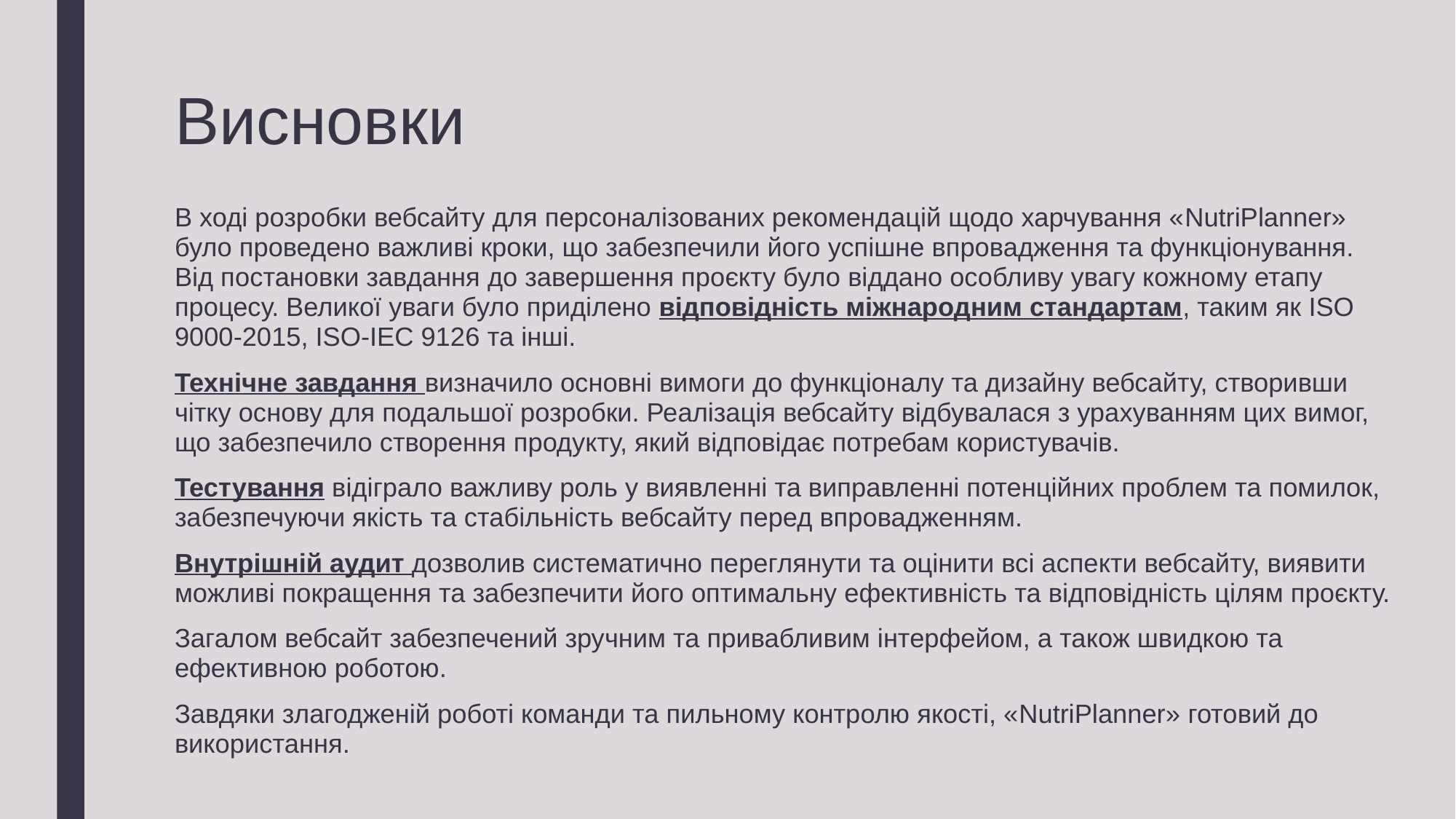

# Висновки
В ході розробки вебсайту для персоналізованих рекомендацій щодо харчування «NutriPlanner» було проведено важливі кроки, що забезпечили його успішне впровадження та функціонування. Від постановки завдання до завершення проєкту було віддано особливу увагу кожному етапу процесу. Великої уваги було приділено відповідність міжнародним стандартам, таким як ISO 9000-2015, ISO-IEC 9126 та інші.
Технічне завдання визначило основні вимоги до функціоналу та дизайну вебсайту, створивши чітку основу для подальшої розробки. Реалізація вебсайту відбувалася з урахуванням цих вимог, що забезпечило створення продукту, який відповідає потребам користувачів.
Тестування відіграло важливу роль у виявленні та виправленні потенційних проблем та помилок, забезпечуючи якість та стабільність вебсайту перед впровадженням.
Внутрішній аудит дозволив систематично переглянути та оцінити всі аспекти вебсайту, виявити можливі покращення та забезпечити його оптимальну ефективність та відповідність цілям проєкту.
Загалом вебсайт забезпечений зручним та привабливим інтерфейом, а також швидкою та ефективною роботою.
Завдяки злагодженій роботі команди та пильному контролю якості, «NutriPlanner» готовий до використання.